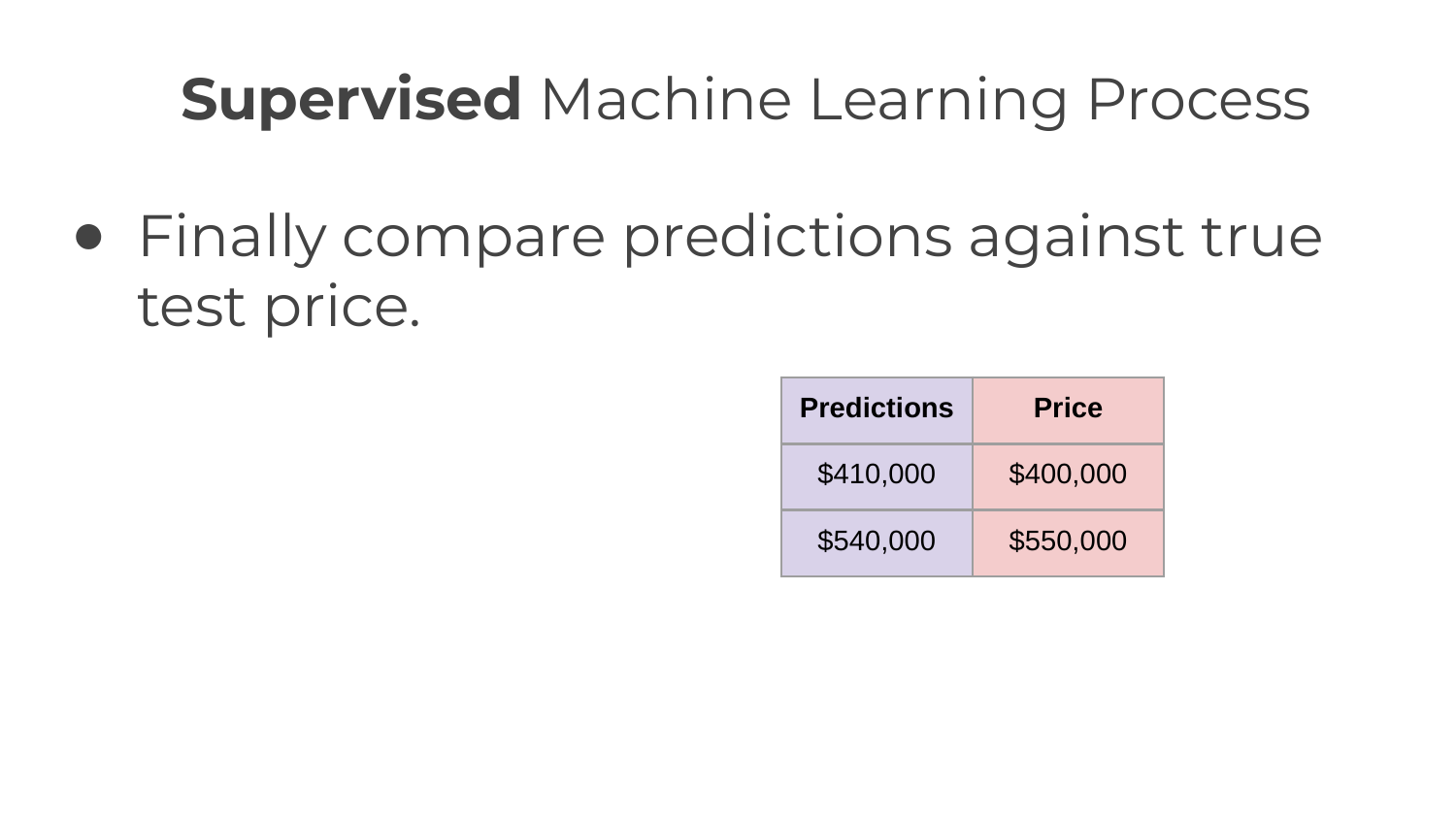

# Supervised Machine Learning Process
Finally compare predictions against true test price.
| Predictions |
| --- |
| $410,000 |
| $540,000 |
| Price |
| --- |
| $400,000 |
| $550,000 |